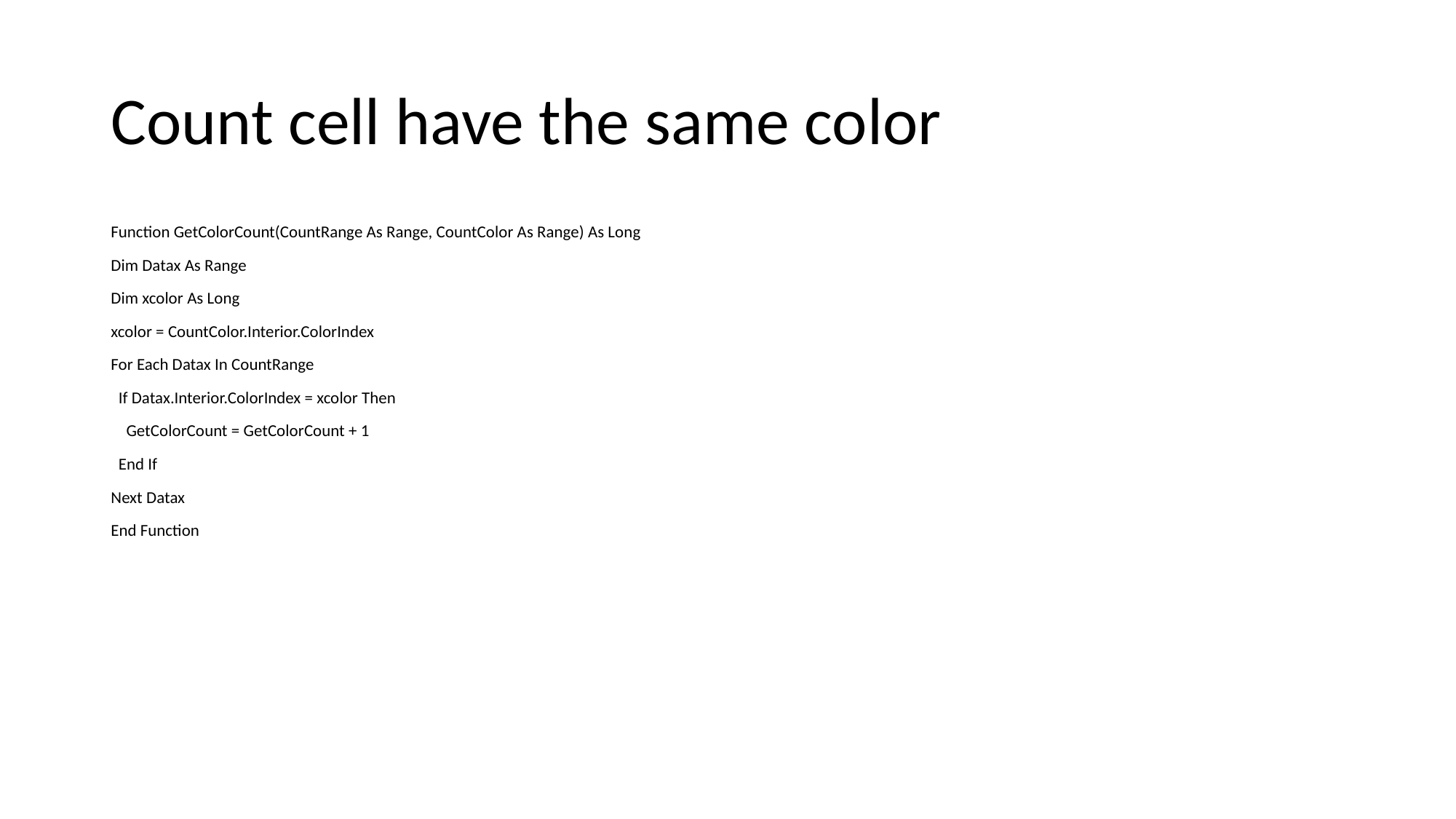

# Count cell have the same color
Function GetColorCount(CountRange As Range, CountColor As Range) As Long
Dim Datax As Range
Dim xcolor As Long
xcolor = CountColor.Interior.ColorIndex
For Each Datax In CountRange
  If Datax.Interior.ColorIndex = xcolor Then
    GetColorCount = GetColorCount + 1
  End If
Next Datax
End Function